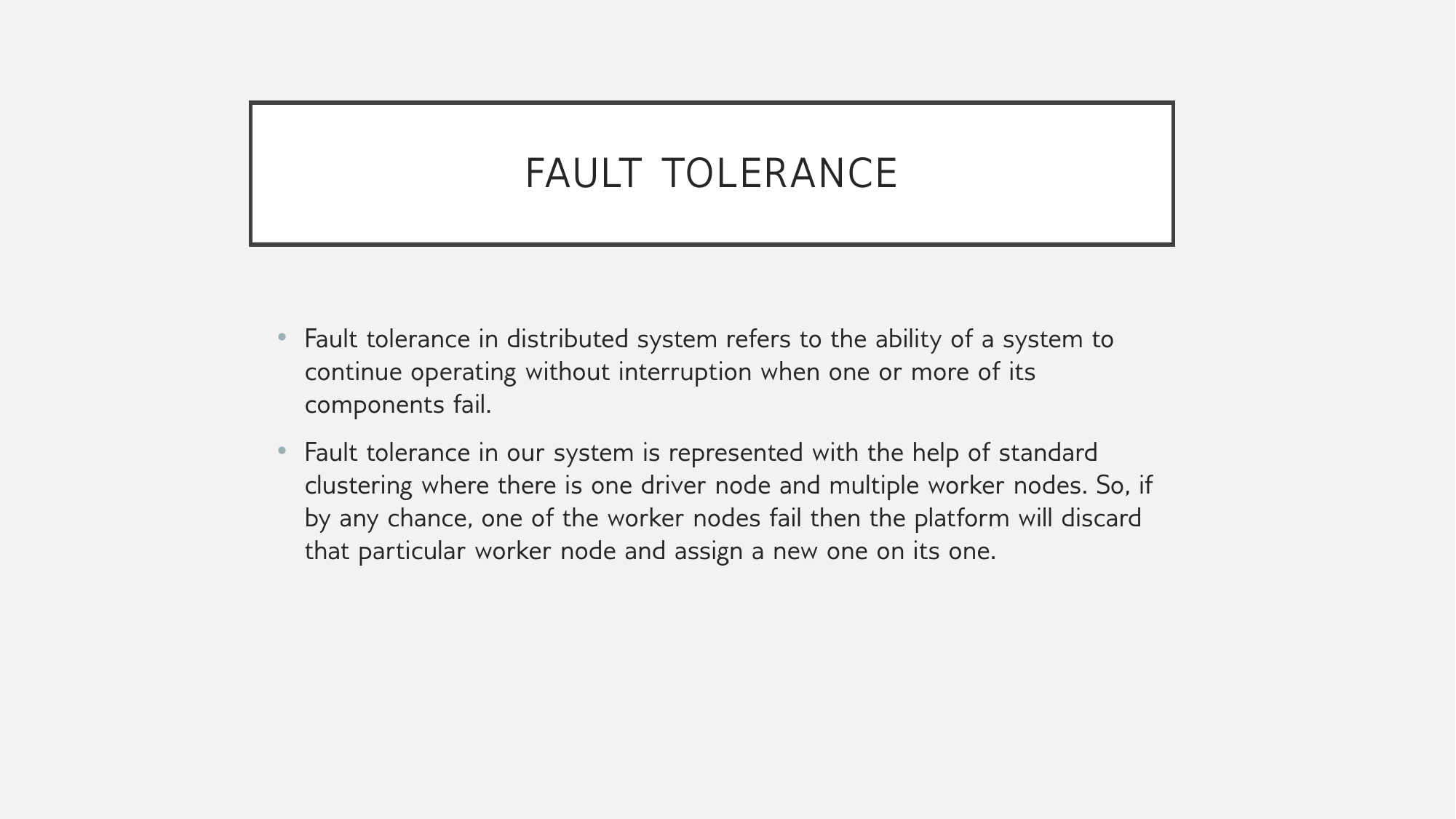

# Fault tolerance
Fault tolerance in distributed system refers to the ability of a system to continue operating without interruption when one or more of its components fail.
Fault tolerance in our system is represented with the help of standard clustering where there is one driver node and multiple worker nodes. So, if by any chance, one of the worker nodes fail then the platform will discard that particular worker node and assign a new one on its one.